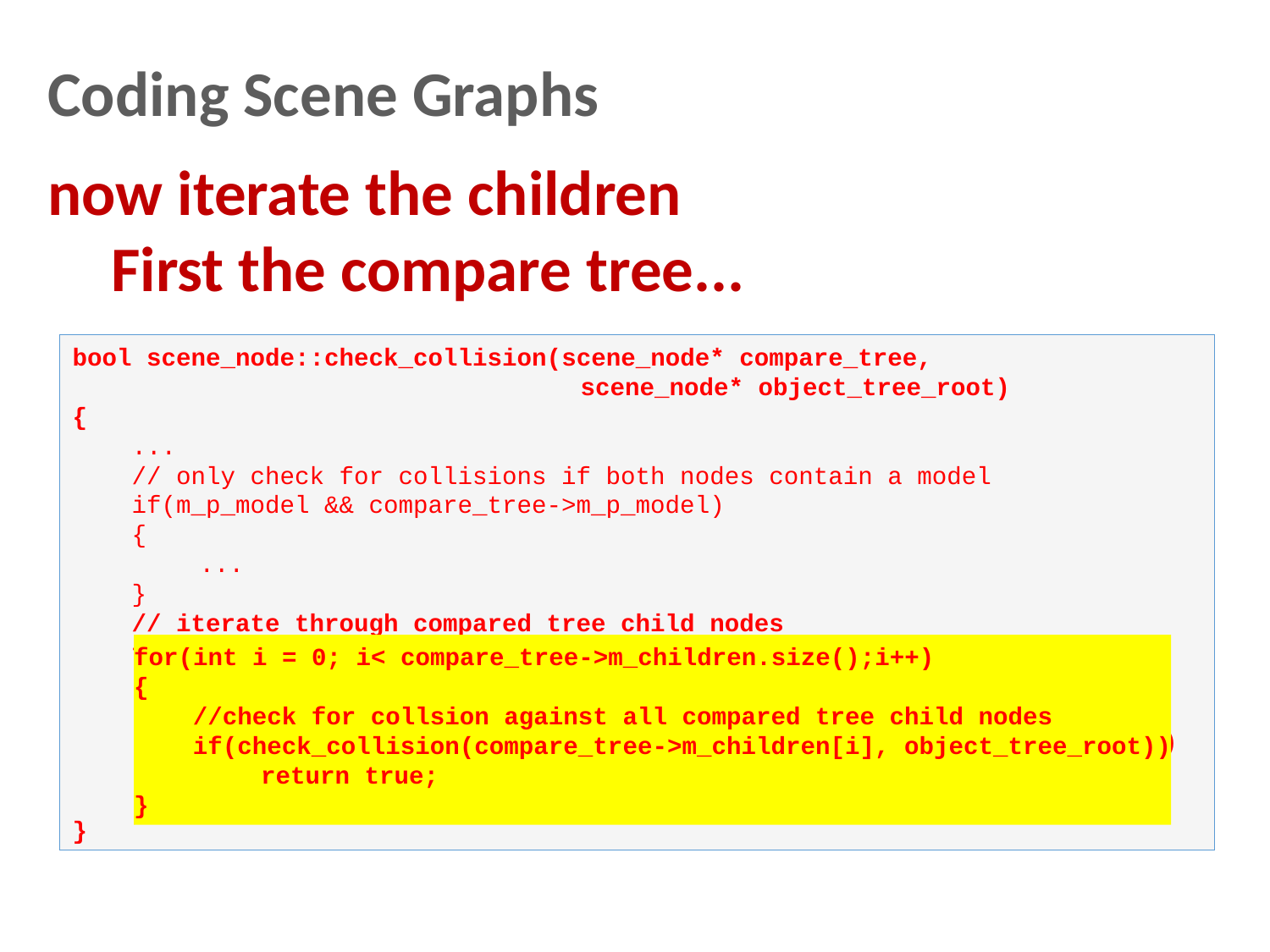

Coding Scene Graphs
now iterate the children
First the compare tree...

bool scene_node::check_collision(scene_node* compare_tree, 						scene_node* object_tree_root)
{
    ...
    // only check for collisions if both nodes contain a model
    if(m_p_model && compare_tree->m_p_model)
    {
	...
    }
    // iterate through compared tree child nodes
    for(int i = 0; i< compare_tree->m_children.size();i++)
    {
 	//check for collsion against all compared tree child nodes
	if(check_collision(compare_tree->m_children[i], object_tree_root))
	    return true;
    }
}
for(int i = 0; i< compare_tree->m_children.size();i++)
{
    //check for collsion against all compared tree child nodes
    if(check_collision(compare_tree->m_children[i], object_tree_root))
	return true;
}